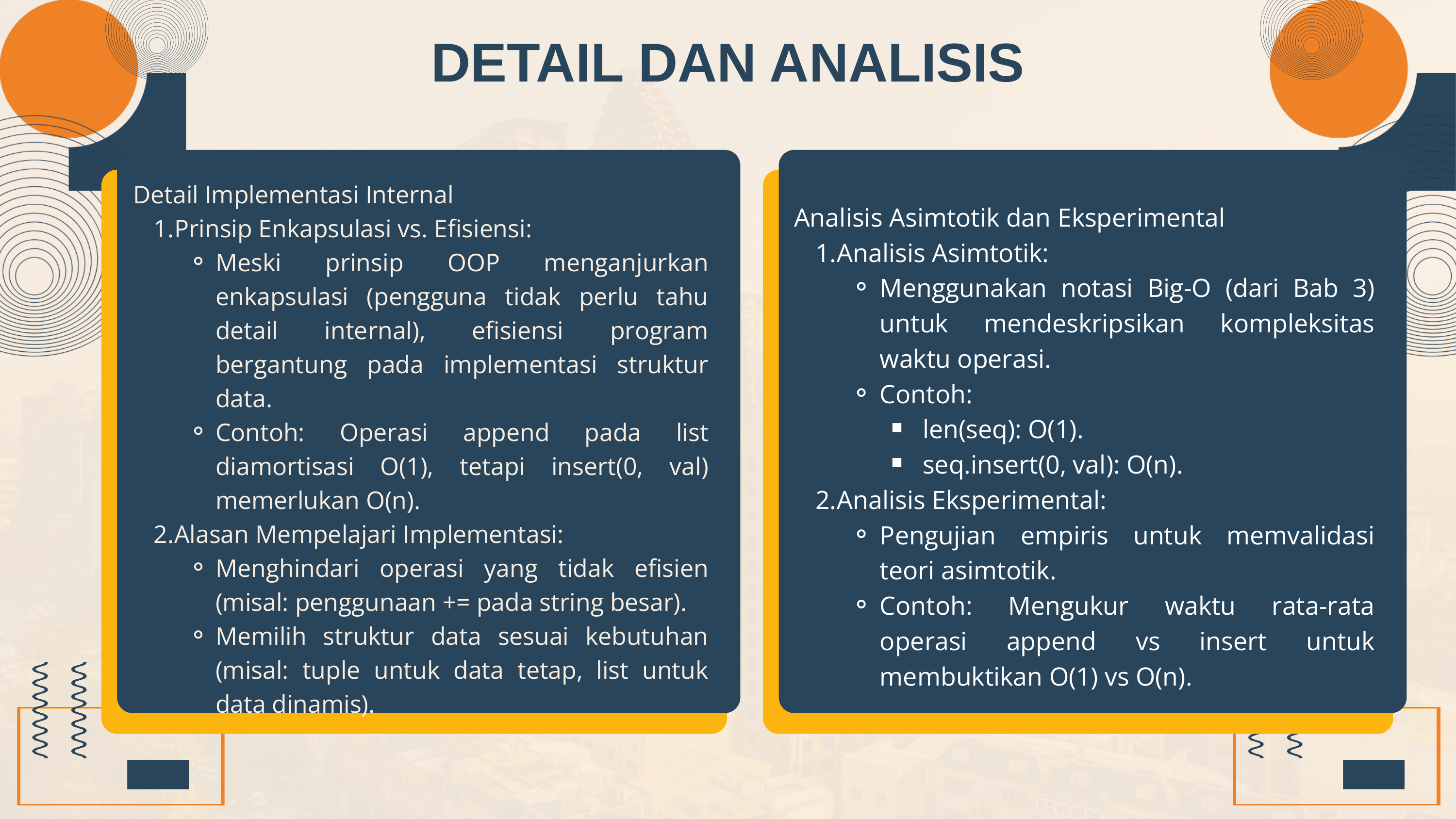

DETAIL DAN ANALISIS

Detail Implementasi Internal
Prinsip Enkapsulasi vs. Efisiensi:
Meski prinsip OOP menganjurkan enkapsulasi (pengguna tidak perlu tahu detail internal), efisiensi program bergantung pada implementasi struktur data.
Contoh: Operasi append pada list diamortisasi O(1), tetapi insert(0, val) memerlukan O(n).
Alasan Mempelajari Implementasi:
Menghindari operasi yang tidak efisien (misal: penggunaan += pada string besar).
Memilih struktur data sesuai kebutuhan (misal: tuple untuk data tetap, list untuk data dinamis).
Analisis Asimtotik dan Eksperimental
Analisis Asimtotik:
Menggunakan notasi Big-O (dari Bab 3) untuk mendeskripsikan kompleksitas waktu operasi.
Contoh:
len(seq): O(1).
seq.insert(0, val): O(n).
Analisis Eksperimental:
Pengujian empiris untuk memvalidasi teori asimtotik.
Contoh: Mengukur waktu rata-rata operasi append vs insert untuk membuktikan O(1) vs O(n).